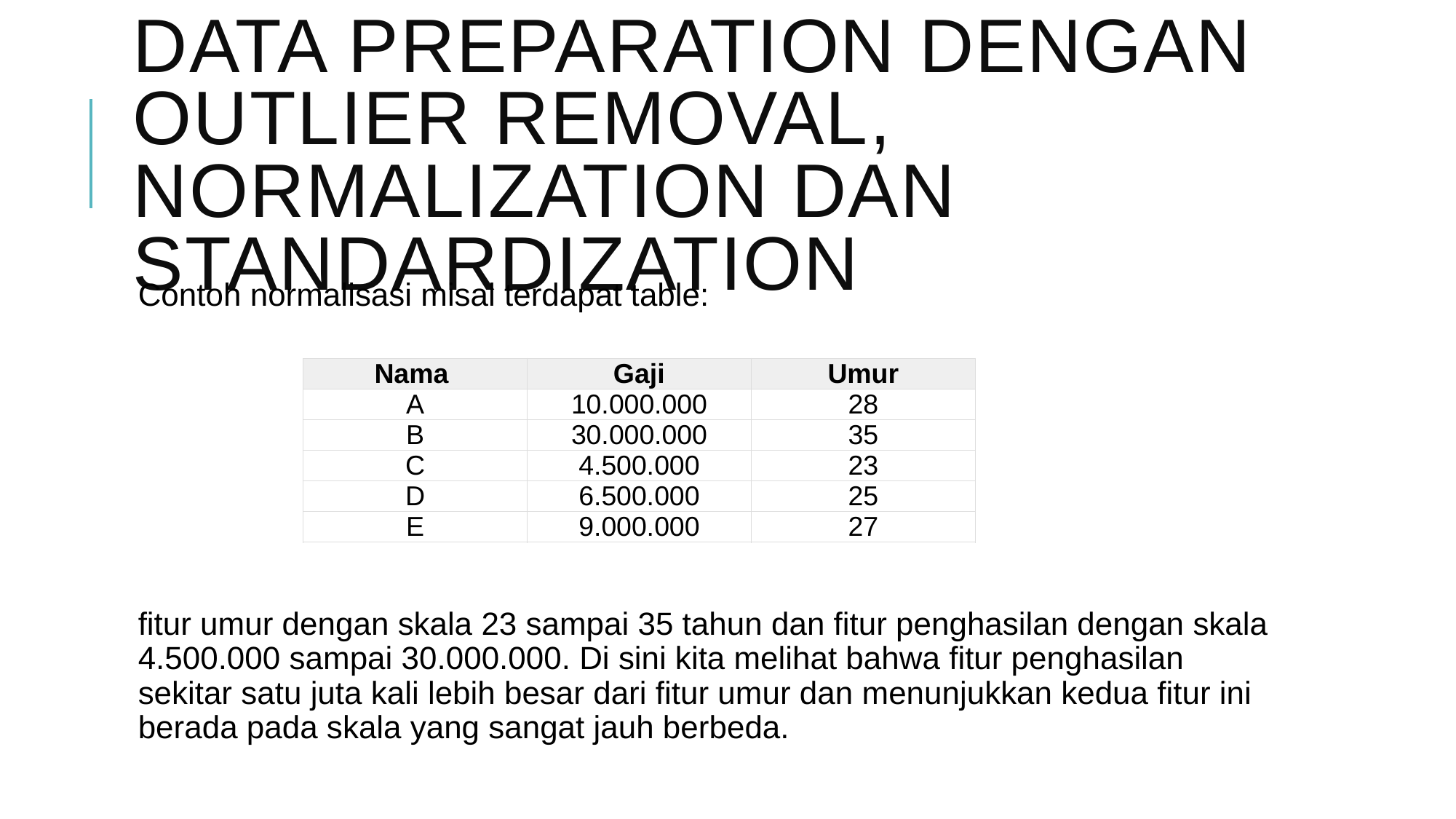

# Data Preparation dengan Outlier Removal, Normalization dan Standardization
Contoh normalisasi misal terdapat table:

fitur umur dengan skala 23 sampai 35 tahun dan fitur penghasilan dengan skala 4.500.000 sampai 30.000.000. Di sini kita melihat bahwa fitur penghasilan sekitar satu juta kali lebih besar dari fitur umur dan menunjukkan kedua fitur ini berada pada skala yang sangat jauh berbeda.

| Nama | Gaji | Umur |
| --- | --- | --- |
| A | 10.000.000 | 28 |
| B | 30.000.000 | 35 |
| C | 4.500.000 | 23 |
| D | 6.500.000 | 25 |
| E | 9.000.000 | 27 |